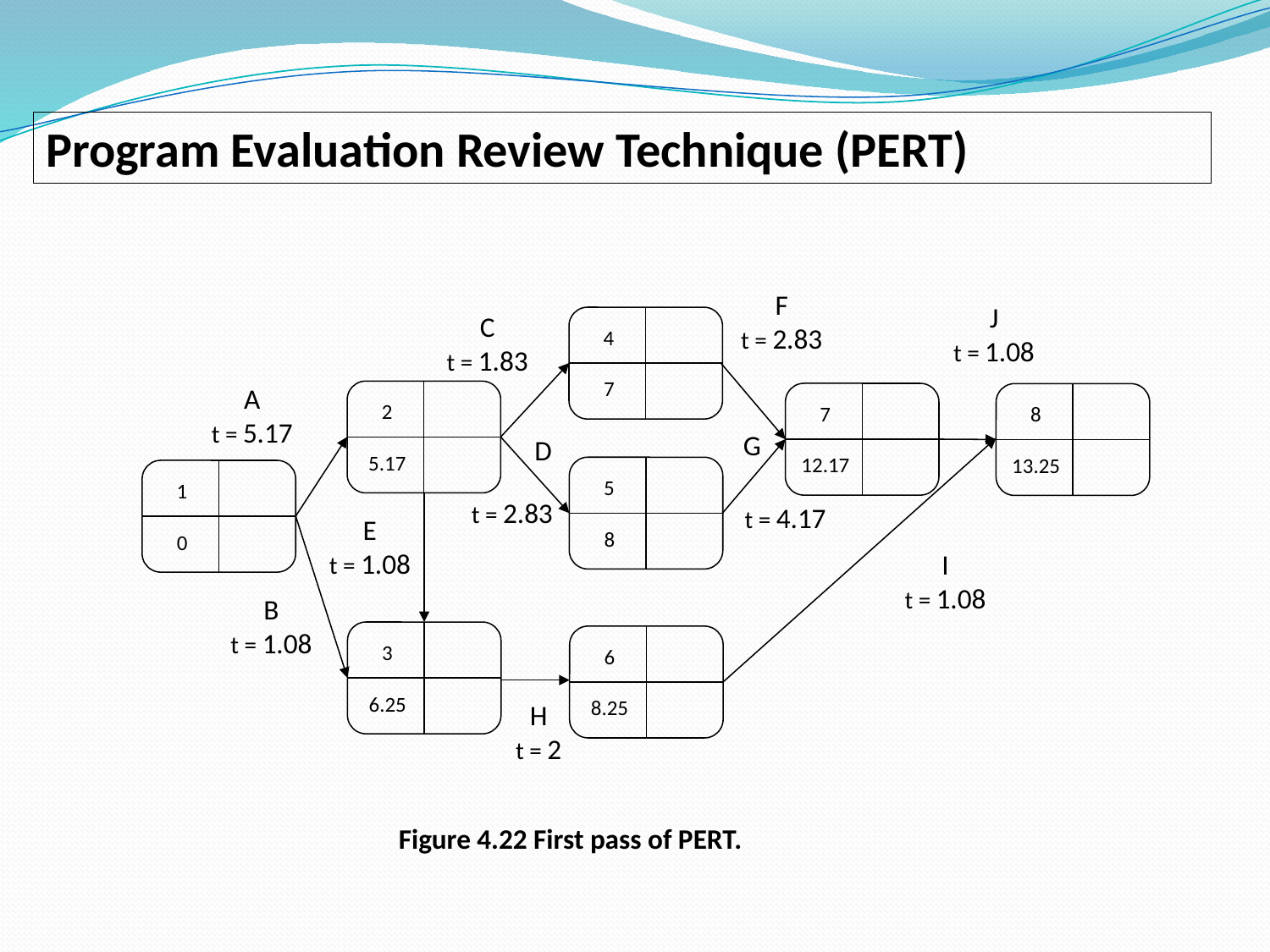

Program Evaluation Review Technique (PERT)
F
t = 2.83
J
t = 1.08
C
t = 1.83

4
7
A
t = 5.17

2
5.17

7
12.17

8
13.25
G
D

5
8

1
0
t = 2.83
t = 4.17
E
t = 1.08
I
t = 1.08
B
t = 1.08

3
6.25

6
8.25
H
t = 2
Figure 4.22 First pass of PERT.